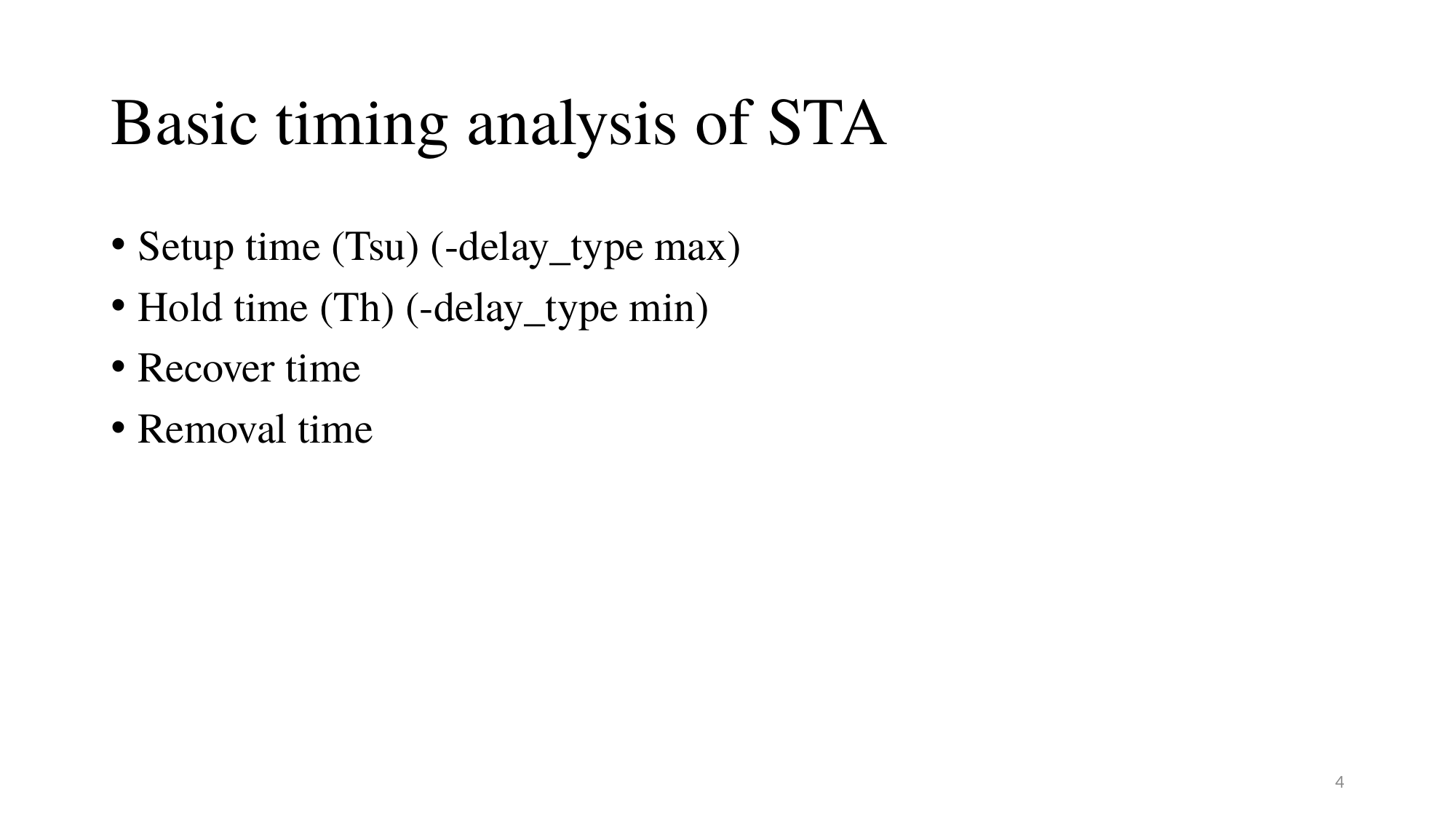

# Basic timing analysis of STA
Setup time (Tsu) (-delay_type max)
Hold time (Th) (-delay_type min)
Recover time
Removal time
4